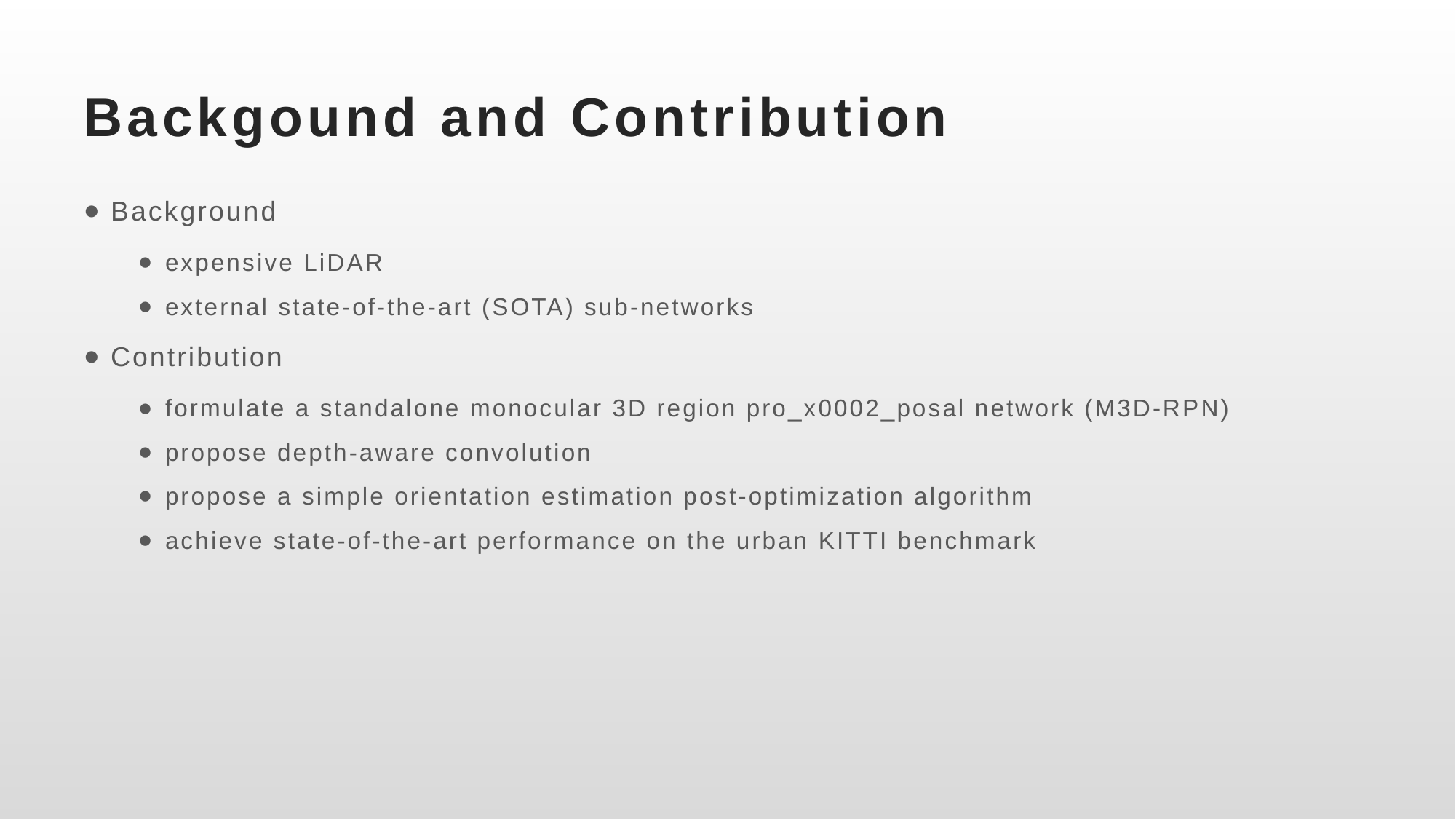

# Backgound and Contribution
Background
expensive LiDAR
external state-of-the-art (SOTA) sub-networks
Contribution
formulate a standalone monocular 3D region pro_x0002_posal network (M3D-RPN)
propose depth-aware convolution
propose a simple orientation estimation post-optimization algorithm
achieve state-of-the-art performance on the urban KITTI benchmark